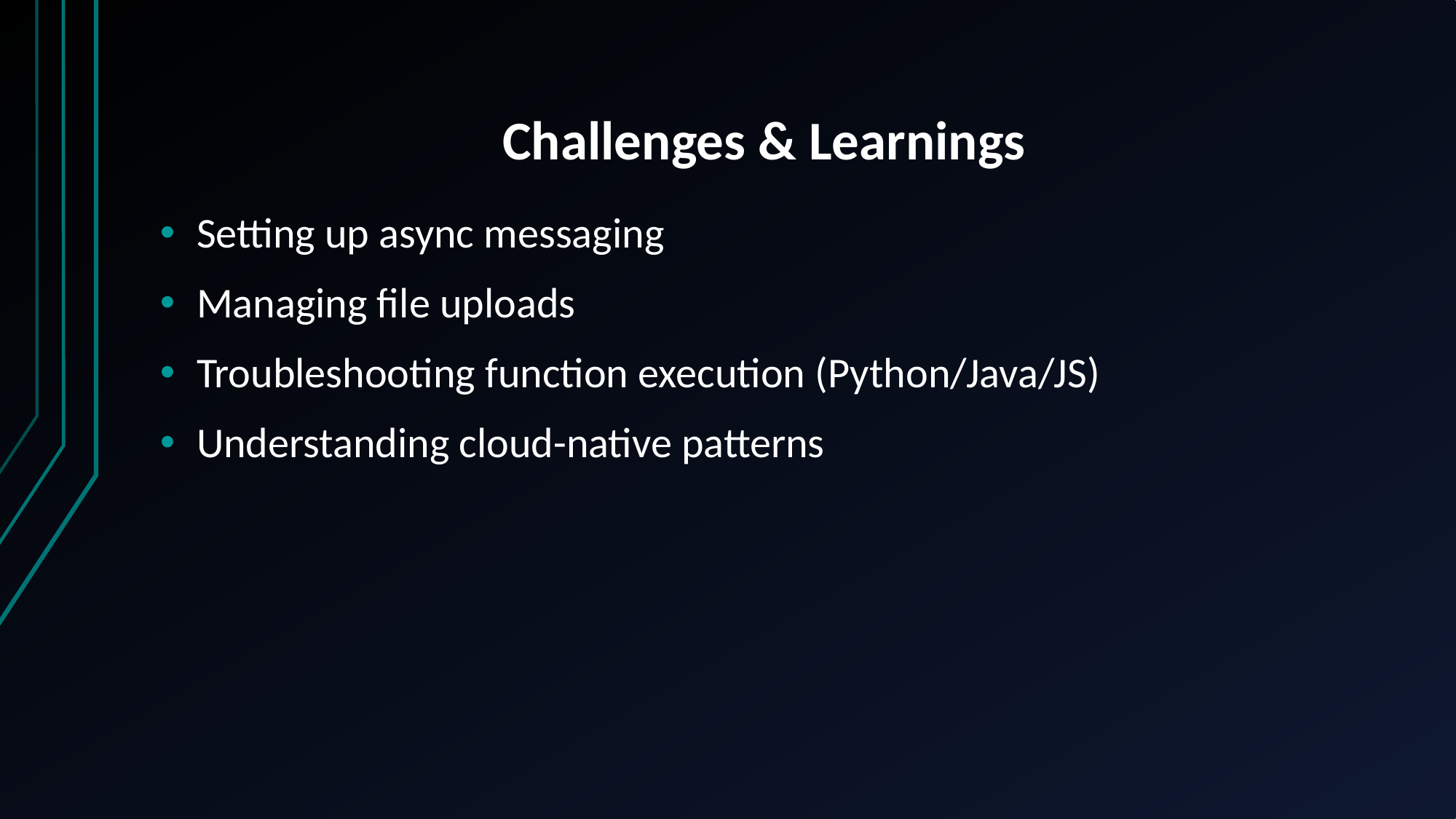

# Challenges & Learnings
Setting up async messaging
Managing file uploads
Troubleshooting function execution (Python/Java/JS)
Understanding cloud-native patterns